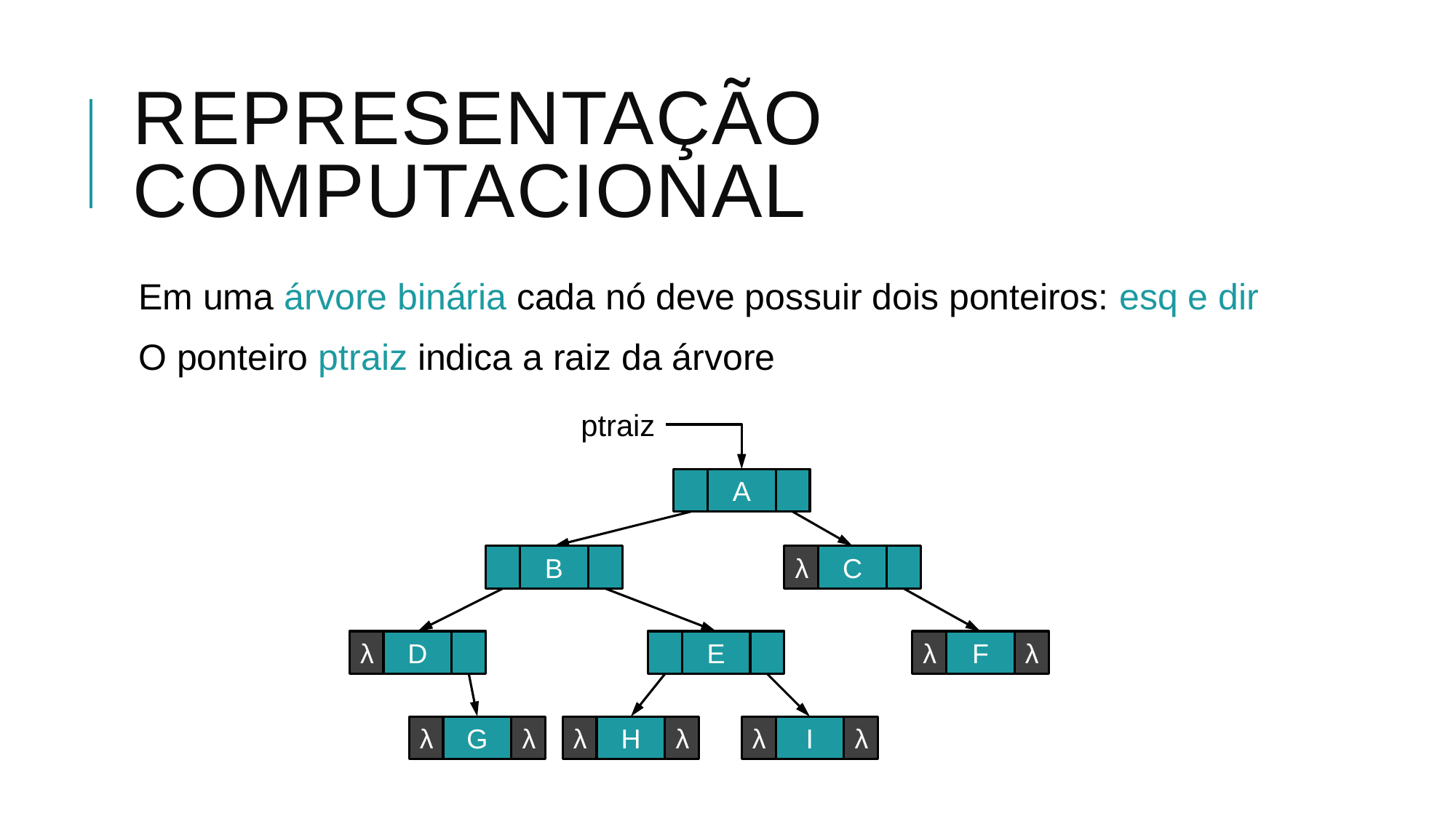

# Representação Computacional
Em uma árvore binária cada nó deve possuir dois ponteiros: esq e dir
O ponteiro ptraiz indica a raiz da árvore

ptraiz

A

B

λ
C

λ
D

E

λ
F
λ
λ
G
λ
λ
λ
H
λ
λ
I
λ